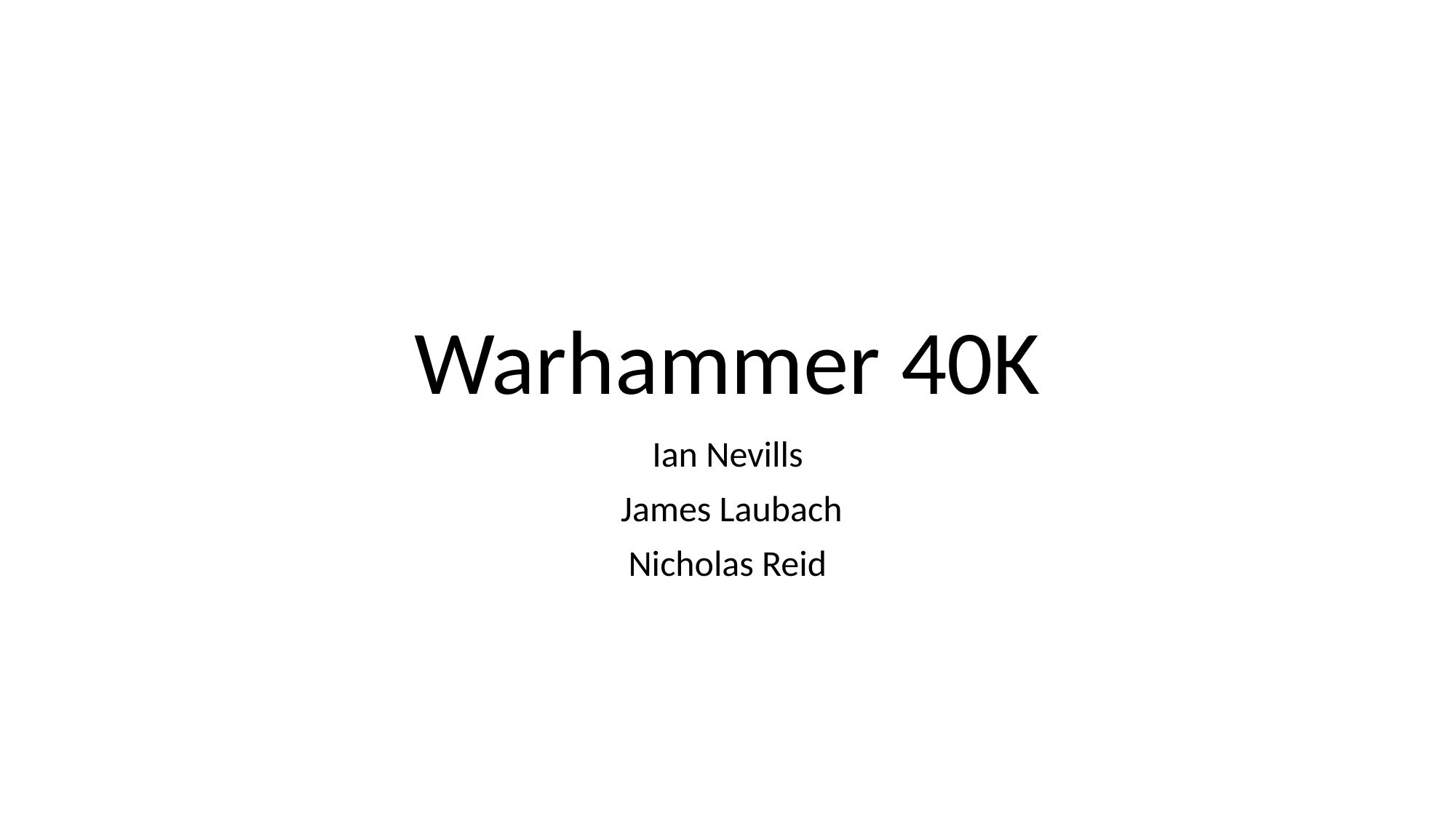

# Warhammer 40K
Ian Nevills
 James Laubach
 Nicholas Reid